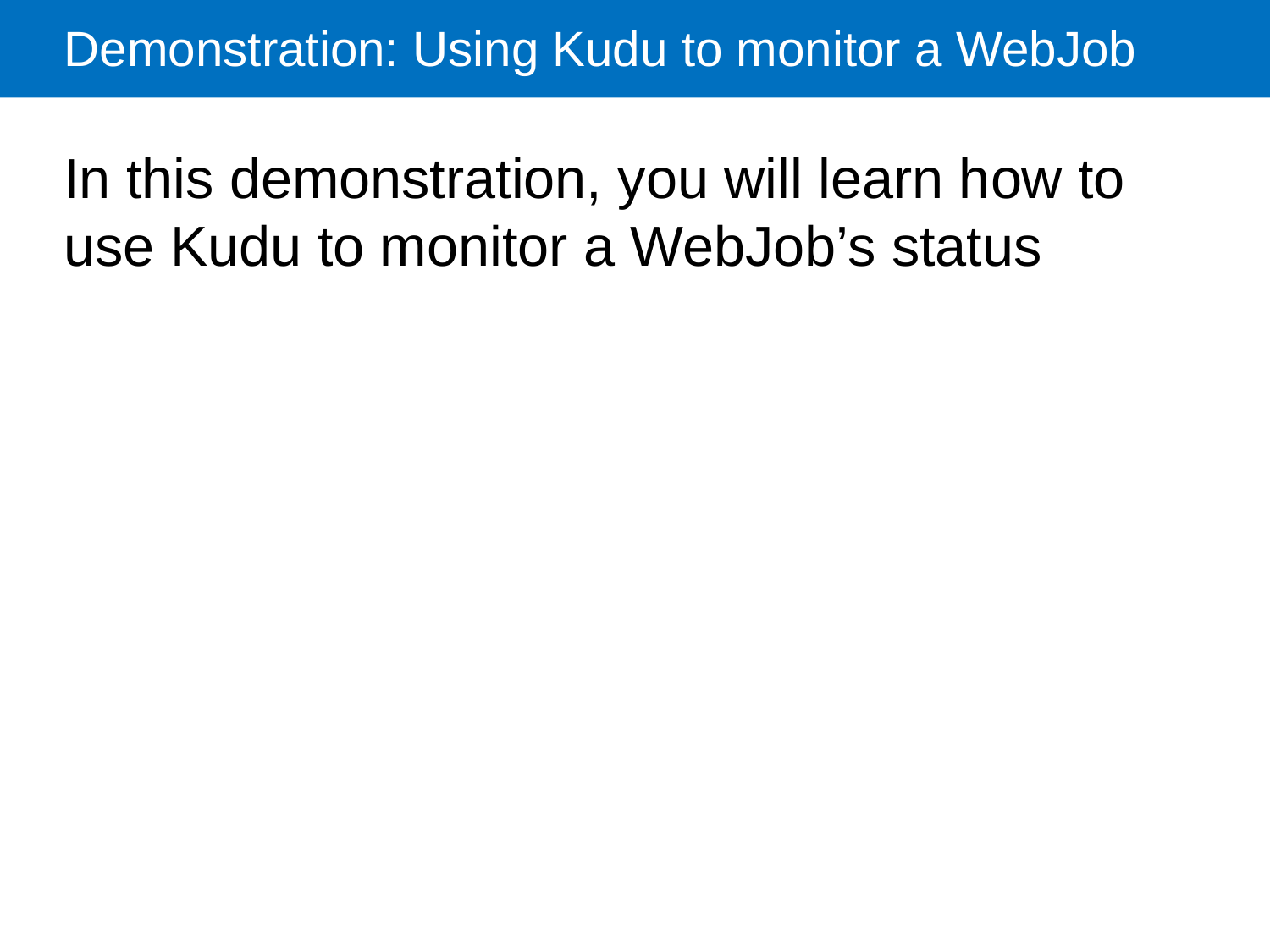

# Demonstration: Using Kudu to monitor a WebJob
In this demonstration, you will learn how to use Kudu to monitor a WebJob’s status